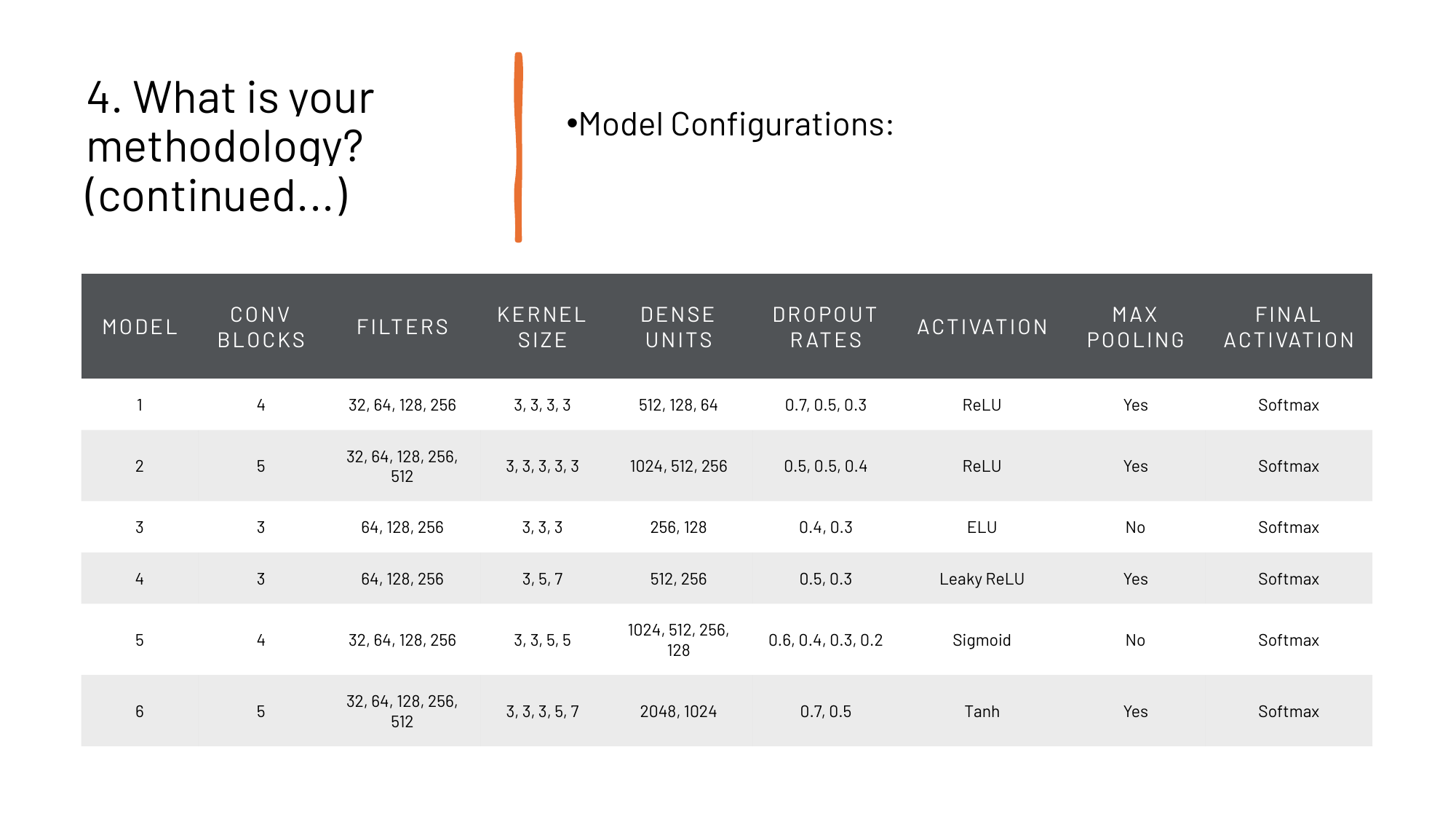

# 4. What is your methodology? (continued...)
Model Configurations:

| Model | Conv Blocks | Filters | Kernel Size | Dense Units | Dropout Rates | Activation | Max Pooling | Final Activation |
| --- | --- | --- | --- | --- | --- | --- | --- | --- |
| 1 | 4 | 32, 64, 128, 256 | 3, 3, 3, 3 | 512, 128, 64 | 0.7, 0.5, 0.3 | ReLU | Yes | Softmax |
| 2 | 5 | 32, 64, 128, 256, 512 | 3, 3, 3, 3, 3 | 1024, 512, 256 | 0.5, 0.5, 0.4 | ReLU | Yes | Softmax |
| 3 | 3 | 64, 128, 256 | 3, 3, 3 | 256, 128 | 0.4, 0.3 | ELU | No | Softmax |
| 4 | 3 | 64, 128, 256 | 3, 5, 7 | 512, 256 | 0.5, 0.3 | Leaky ReLU | Yes | Softmax |
| 5 | 4 | 32, 64, 128, 256 | 3, 3, 5, 5 | 1024, 512, 256, 128 | 0.6, 0.4, 0.3, 0.2 | Sigmoid | No | Softmax |
| 6 | 5 | 32, 64, 128, 256, 512 | 3, 3, 3, 5, 7 | 2048, 1024 | 0.7, 0.5 | Tanh | Yes | Softmax |